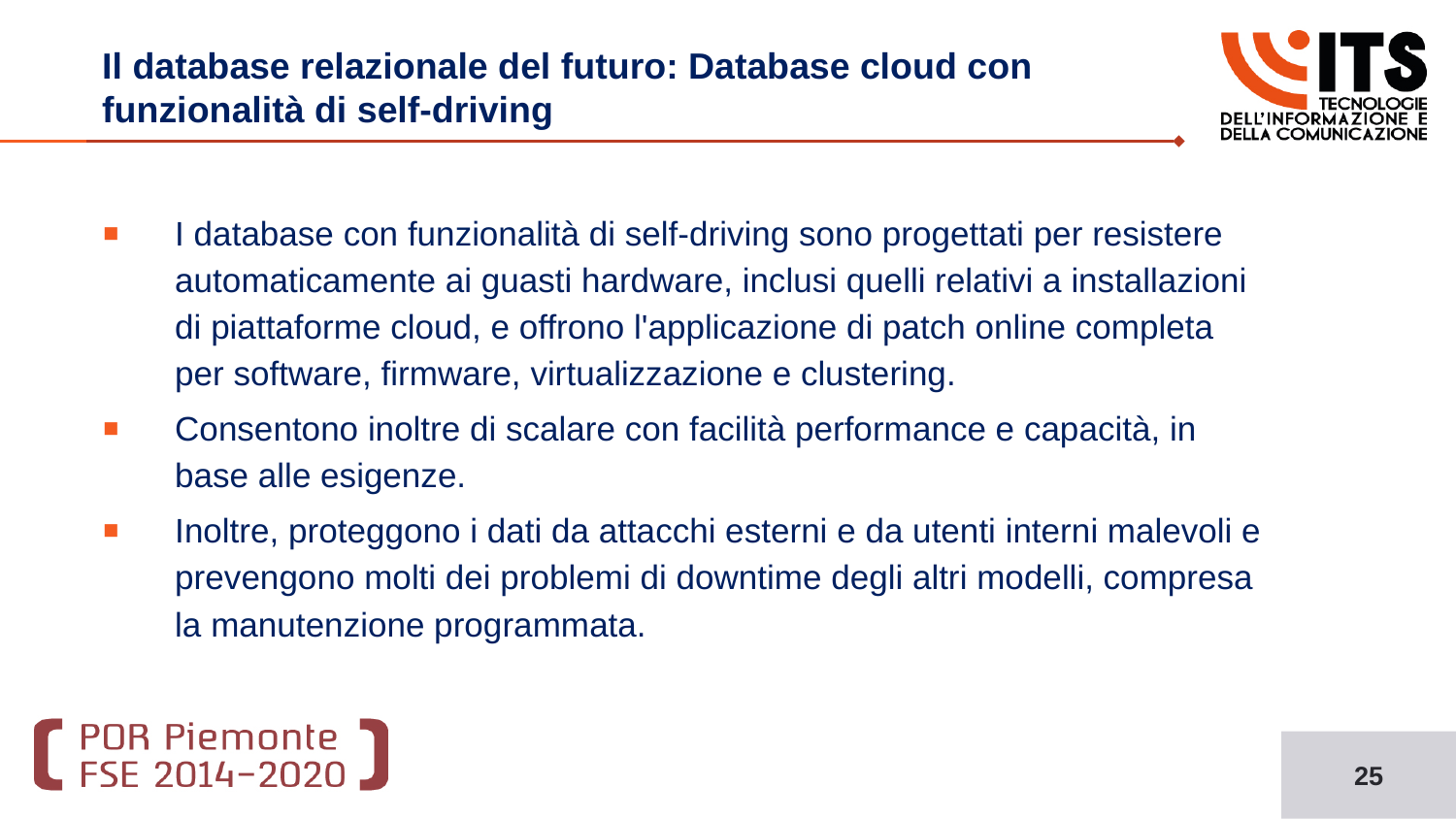

# Il database relazionale del futuro: Database cloud con funzionalità di self-driving
I database con funzionalità di self-driving sono progettati per resistere automaticamente ai guasti hardware, inclusi quelli relativi a installazioni di piattaforme cloud, e offrono l'applicazione di patch online completa per software, firmware, virtualizzazione e clustering.
Consentono inoltre di scalare con facilità performance e capacità, in base alle esigenze.
Inoltre, proteggono i dati da attacchi esterni e da utenti interni malevoli e prevengono molti dei problemi di downtime degli altri modelli, compresa la manutenzione programmata.

25